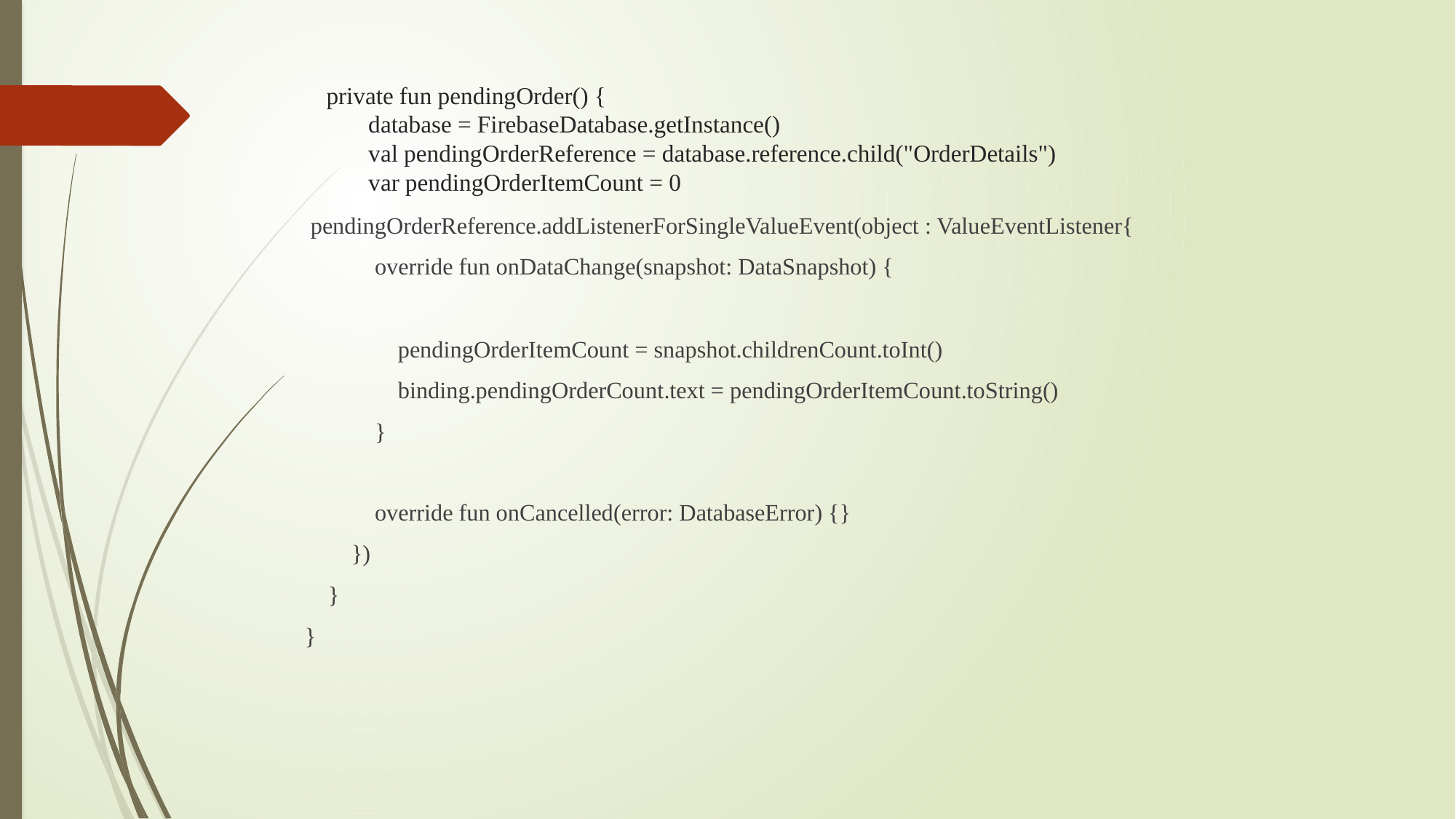

# private fun pendingOrder() { database = FirebaseDatabase.getInstance() val pendingOrderReference = database.reference.child("OrderDetails") var pendingOrderItemCount = 0
 pendingOrderReference.addListenerForSingleValueEvent(object : ValueEventListener{
            override fun onDataChange(snapshot: DataSnapshot) {

                pendingOrderItemCount = snapshot.childrenCount.toInt()
                binding.pendingOrderCount.text = pendingOrderItemCount.toString()
            }

            override fun onCancelled(error: DatabaseError) {}
        })
    }
}